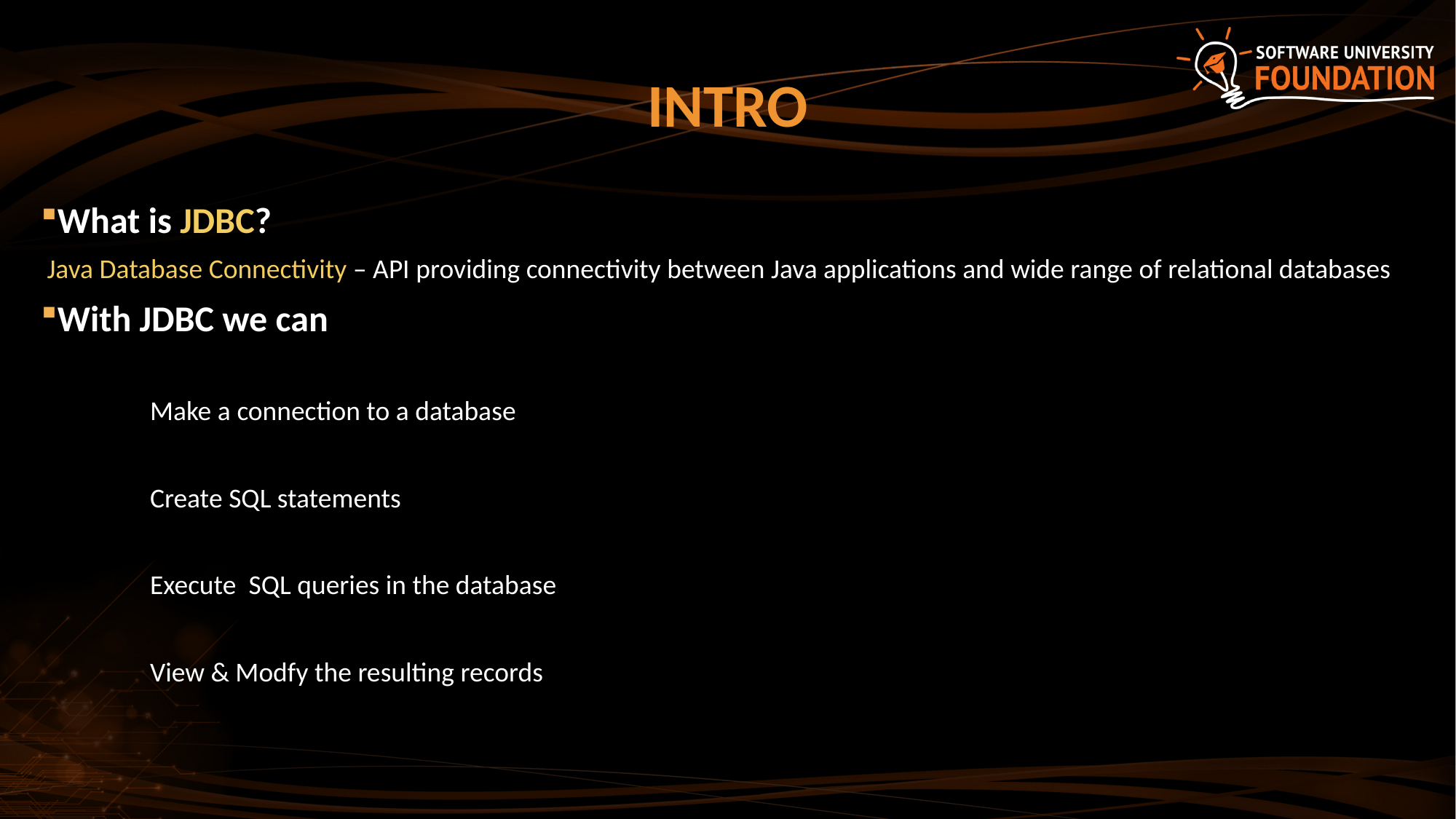

# Intro

What is JDBC?
 Java Database Connectivity – API providing connectivity between Java applications and wide range of relational databases
With JDBC we can

	Make a connection to a database

	Create SQL statements

	Execute  SQL queries in the database

	View & Modfy the resulting records